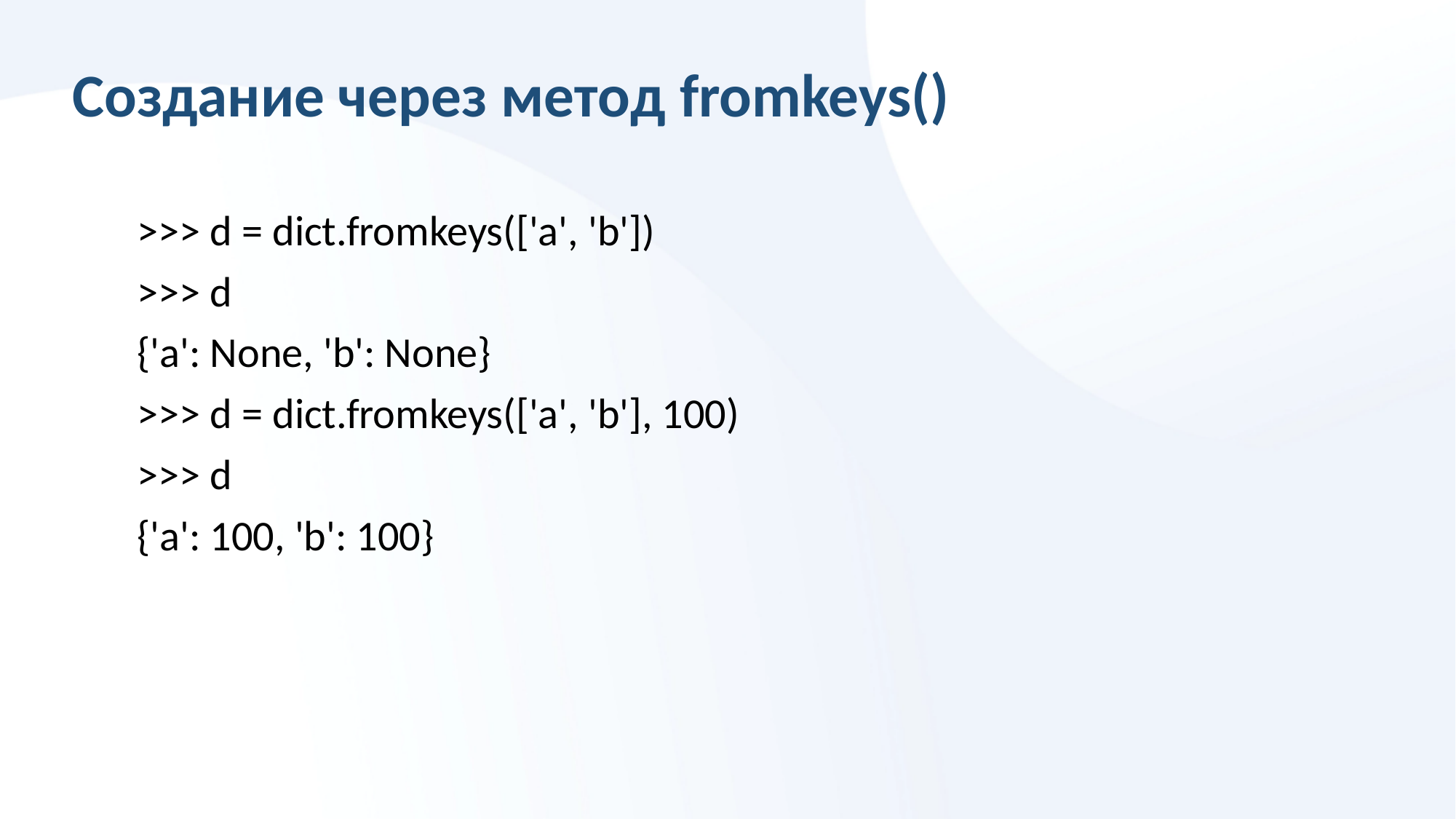

# Создание через метод fromkeys()
>>> d = dict.fromkeys(['a', 'b'])
>>> d
{'a': None, 'b': None}
>>> d = dict.fromkeys(['a', 'b'], 100)
>>> d
{'a': 100, 'b': 100}